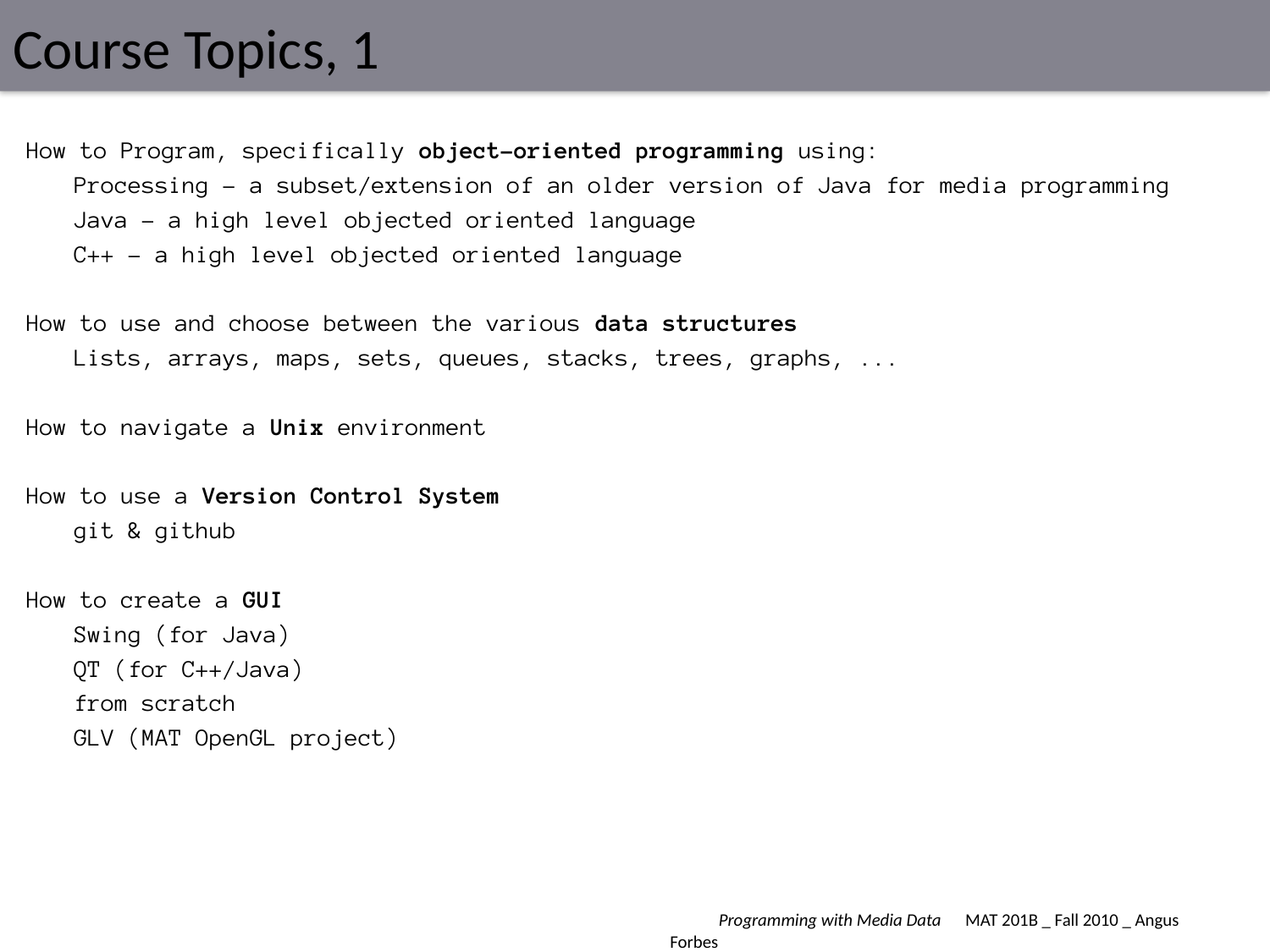

# Course Topics, 1

How to Program, specifically object-oriented programming using:
	Processing - a subset/extension of an older version of Java for media programming
	Java - a high level objected oriented language
	C++ - a high level objected oriented language

How to use and choose between the various data structures
	Lists, arrays, maps, sets, queues, stacks, trees, graphs, ...

How to navigate a Unix environment

How to use a Version Control System
	git & github

How to create a GUI
	Swing (for Java)
	QT (for C++/Java)
	from scratch
	GLV (MAT OpenGL project)